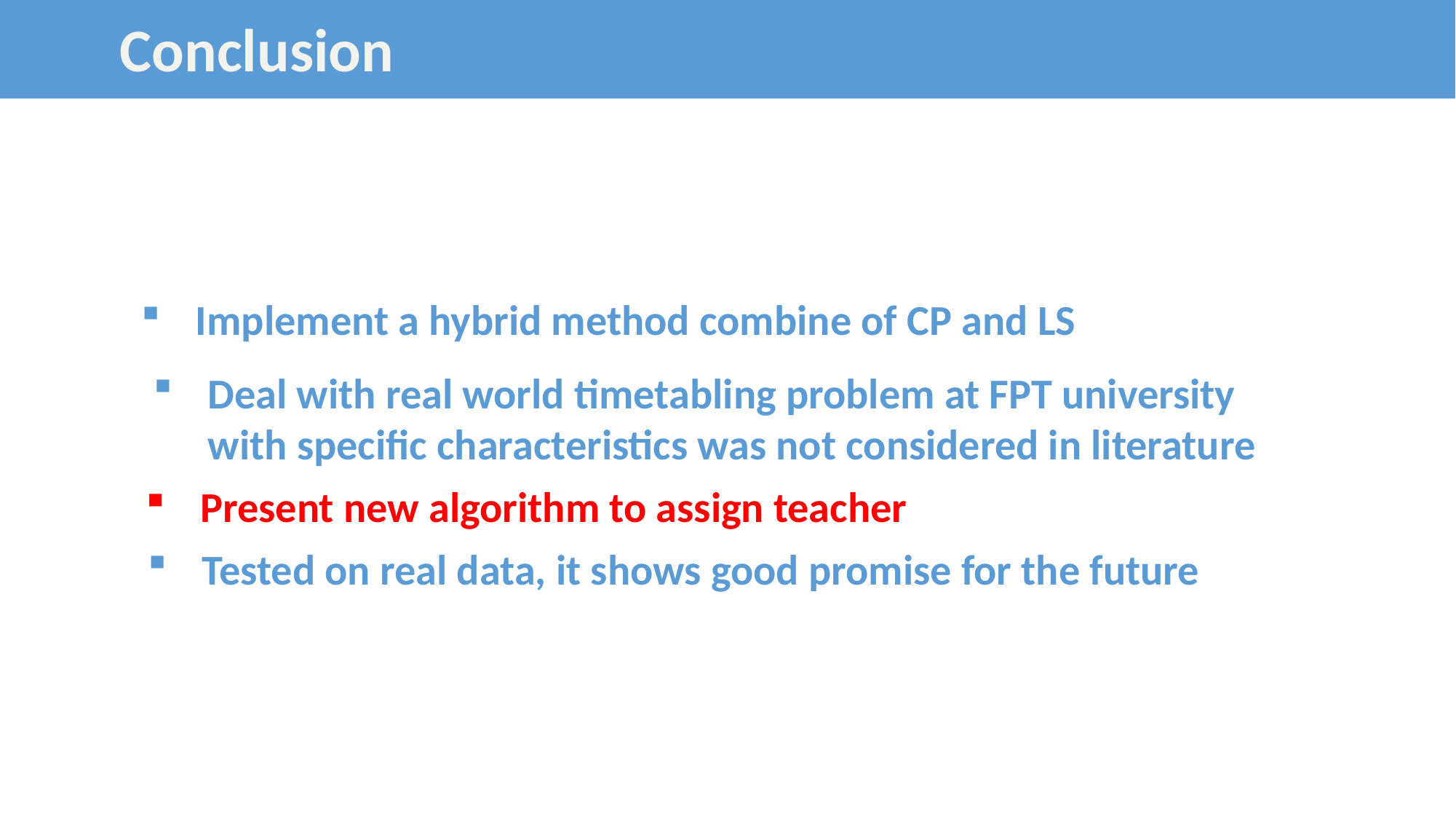

Conclusion
Implement a hybrid method combine of CP and LS
Deal with real world timetabling problem at FPT university
with specific characteristics was not considered in literature
Present new algorithm to assign teacher
Tested on real data, it shows good promise for the future